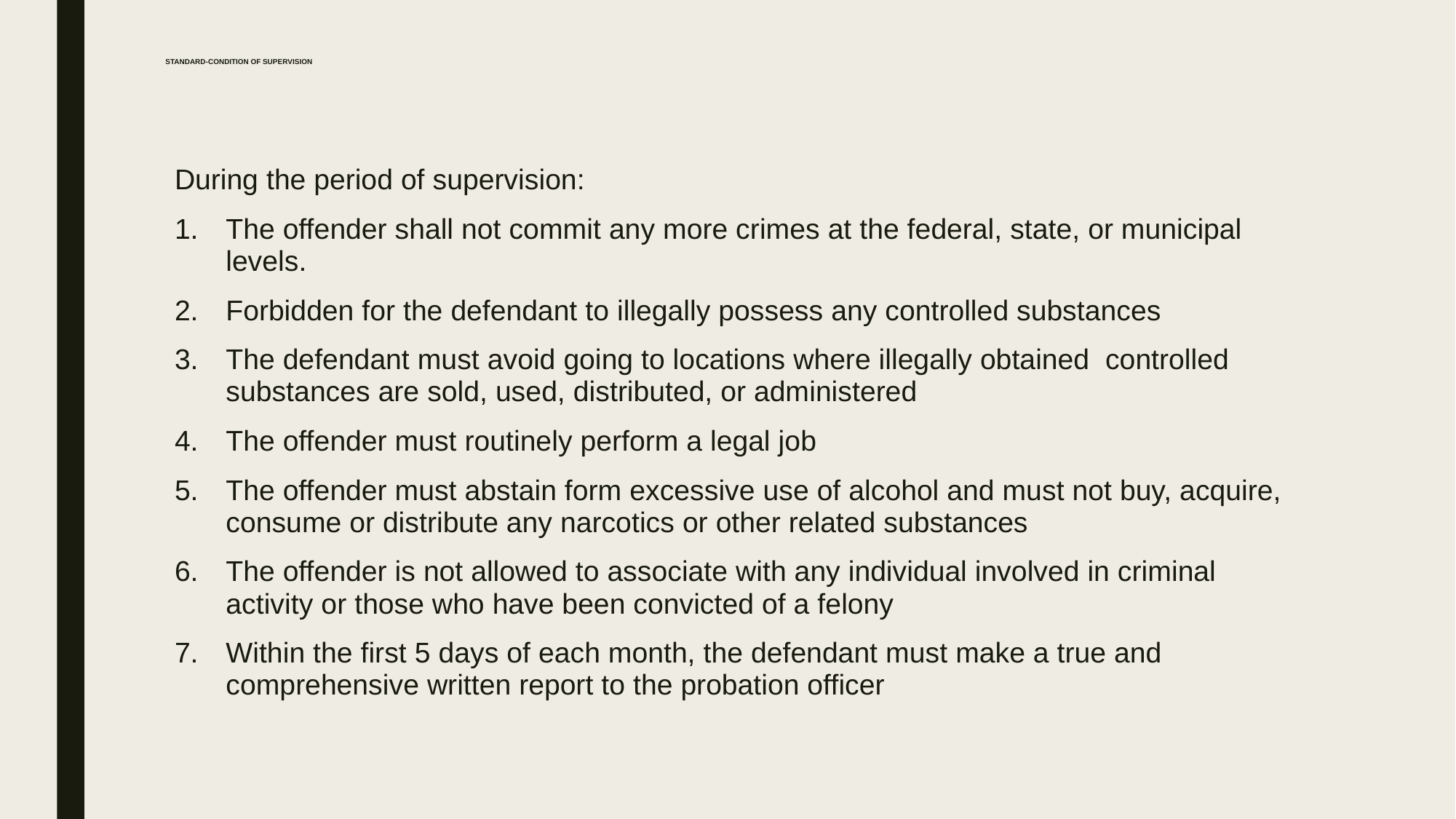

# STANDARD-CONDITION OF SUPERVISION

During the period of supervision:
The offender shall not commit any more crimes at the federal, state, or municipal levels.
Forbidden for the defendant to illegally possess any controlled substances
The defendant must avoid going to locations where illegally obtained  controlled substances are sold, used, distributed, or administered
The offender must routinely perform a legal job
The offender must abstain form excessive use of alcohol and must not buy, acquire, consume or distribute any narcotics or other related substances
The offender is not allowed to associate with any individual involved in criminal activity or those who have been convicted of a felony
Within the first 5 days of each month, the defendant must make a true and comprehensive written report to the probation officer